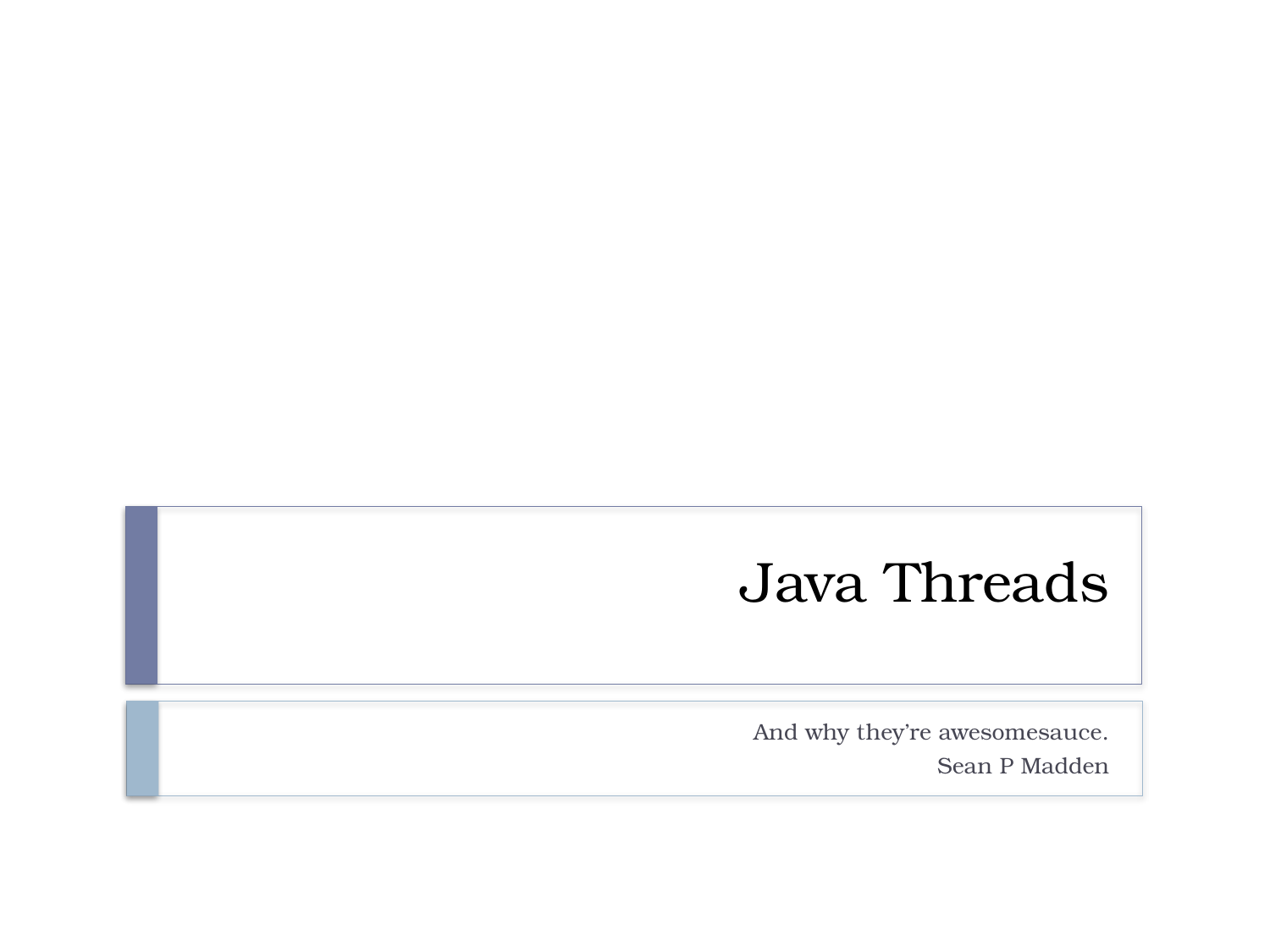

# Java Threads
And why they’re awesomesauce.
Sean P Madden